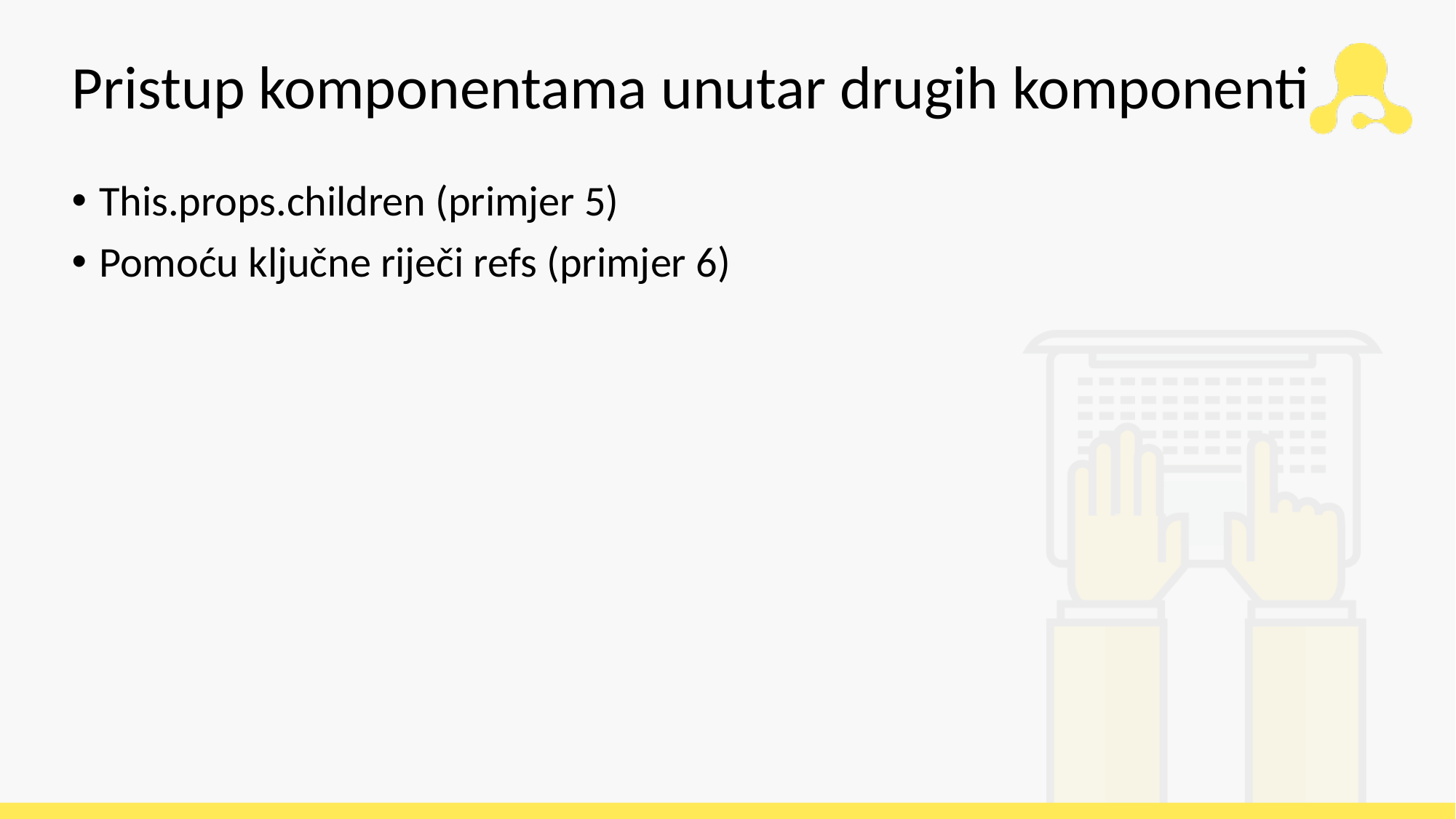

# Pristup komponentama unutar drugih komponenti
This.props.children (primjer 5)
Pomoću ključne riječi refs (primjer 6)